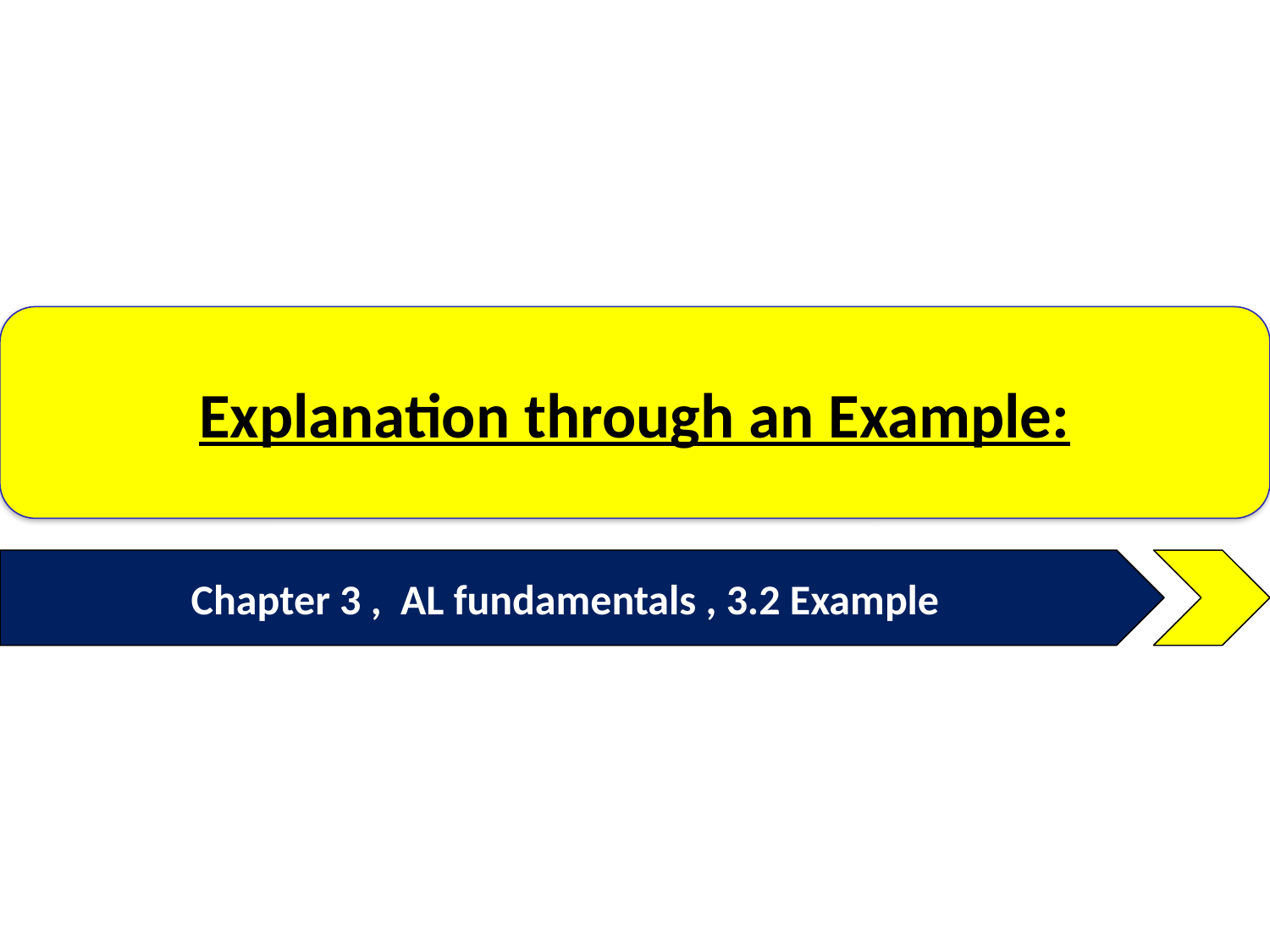

Explanation through an Example:
Chapter 3 ,  AL fundamentals , 3.2 Example